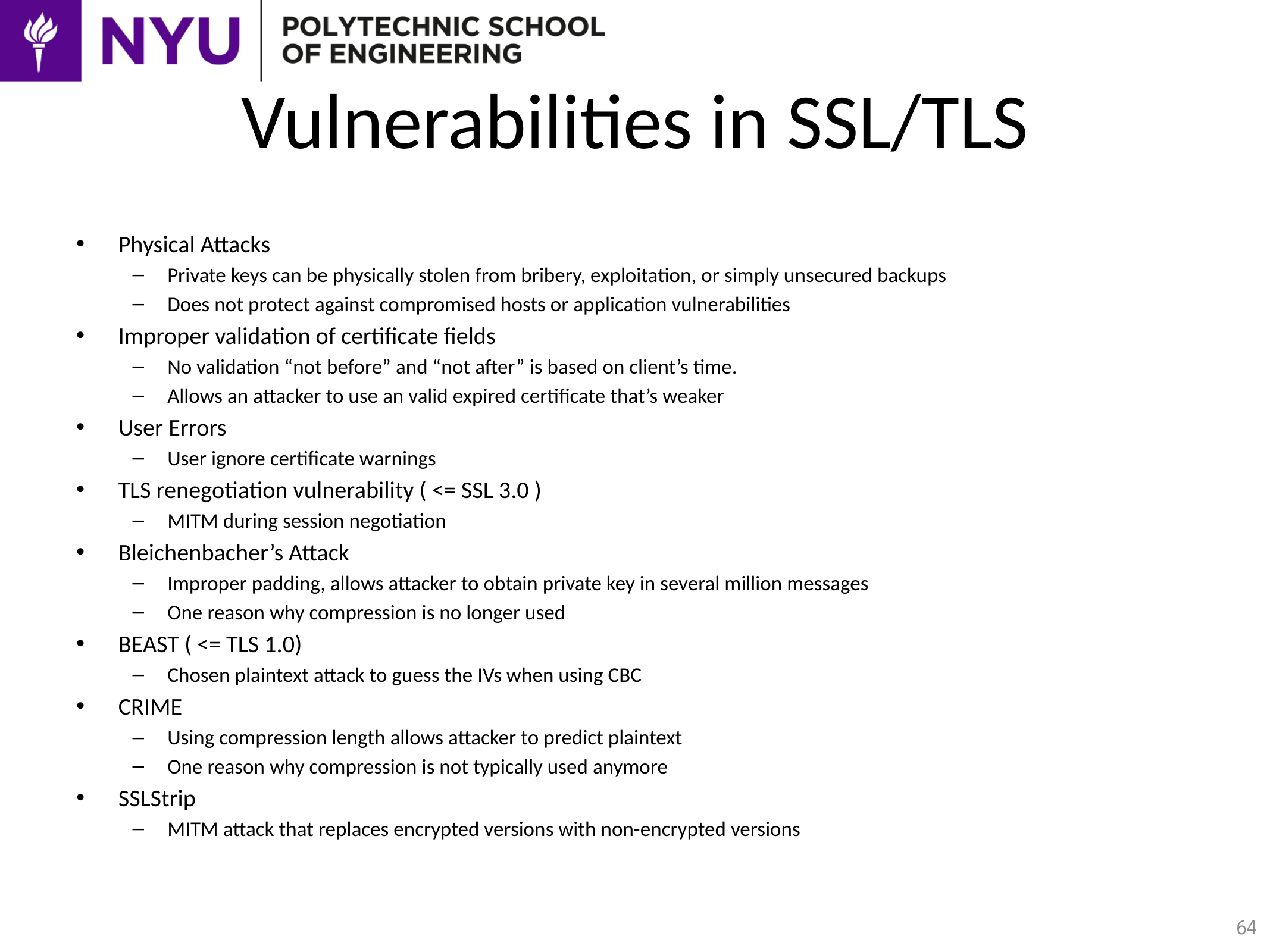

# Vulnerabilities in SSL/TLS
Physical Attacks
Private keys can be physically stolen from bribery, exploitation, or simply unsecured backups
Does not protect against compromised hosts or application vulnerabilities
Improper validation of certificate fields
No validation “not before” and “not after” is based on client’s time.
Allows an attacker to use an valid expired certificate that’s weaker
User Errors
User ignore certificate warnings
TLS renegotiation vulnerability ( <= SSL 3.0 )
MITM during session negotiation
Bleichenbacher’s Attack
Improper padding, allows attacker to obtain private key in several million messages
One reason why compression is no longer used
BEAST ( <= TLS 1.0)
Chosen plaintext attack to guess the IVs when using CBC
CRIME
Using compression length allows attacker to predict plaintext
One reason why compression is not typically used anymore
SSLStrip
MITM attack that replaces encrypted versions with non-encrypted versions
64